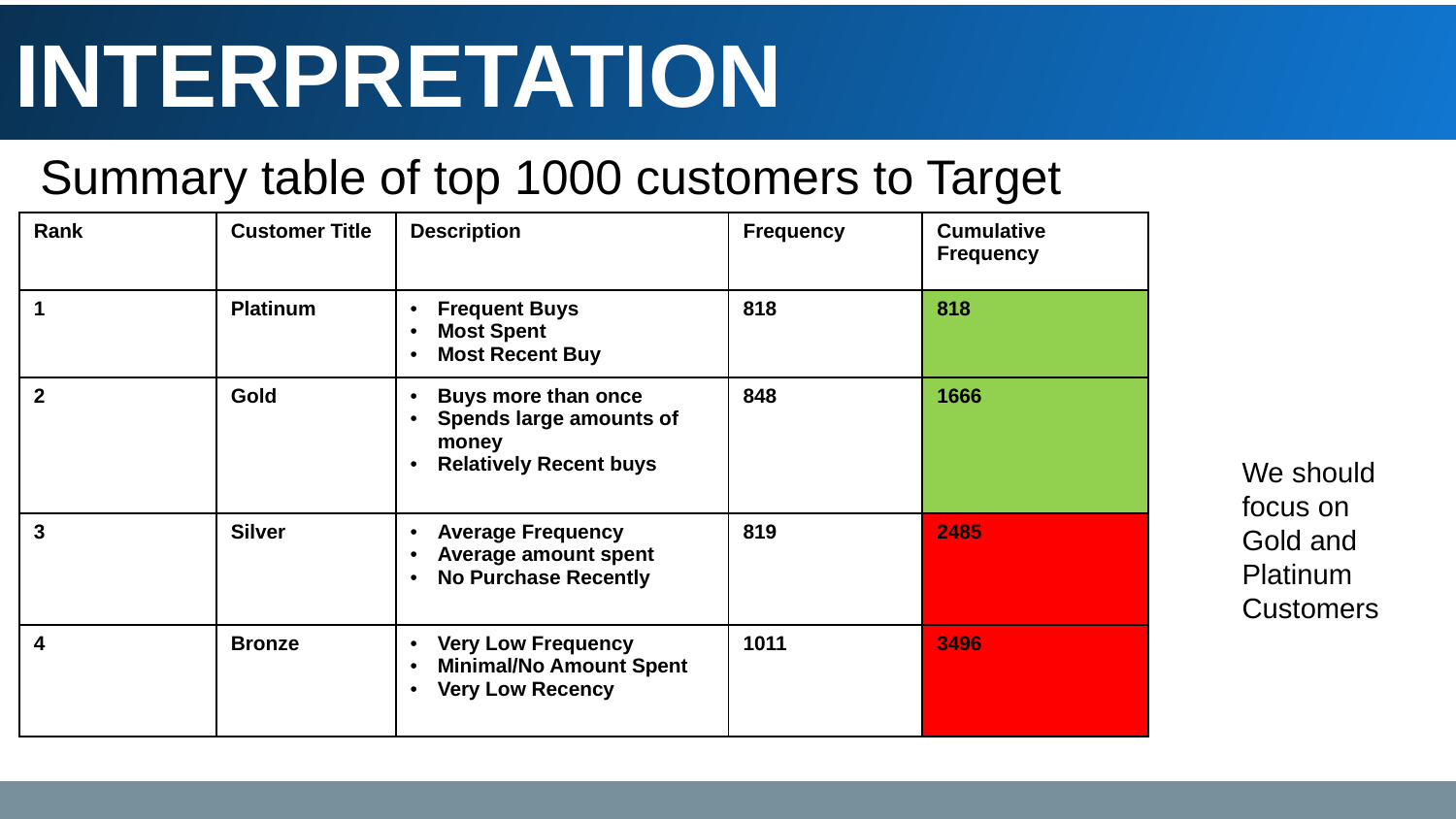

INTERPRETATION

Summary table of top 1000 customers to Target

| Rank | Customer Title | Description | Frequency | Cumulative Frequency |
| --- | --- | --- | --- | --- |
| 1 | Platinum | Frequent Buys Most Spent Most Recent Buy | 818 | 818 |
| 2 | Gold | Buys more than once Spends large amounts of money Relatively Recent buys | 848 | 1666 |
| 3 | Silver | Average Frequency Average amount spent No Purchase Recently | 819 | 2485 |
| 4 | Bronze | Very Low Frequency Minimal/No Amount Spent Very Low Recency | 1011 | 3496 |
We should focus on Gold and Platinum Customers